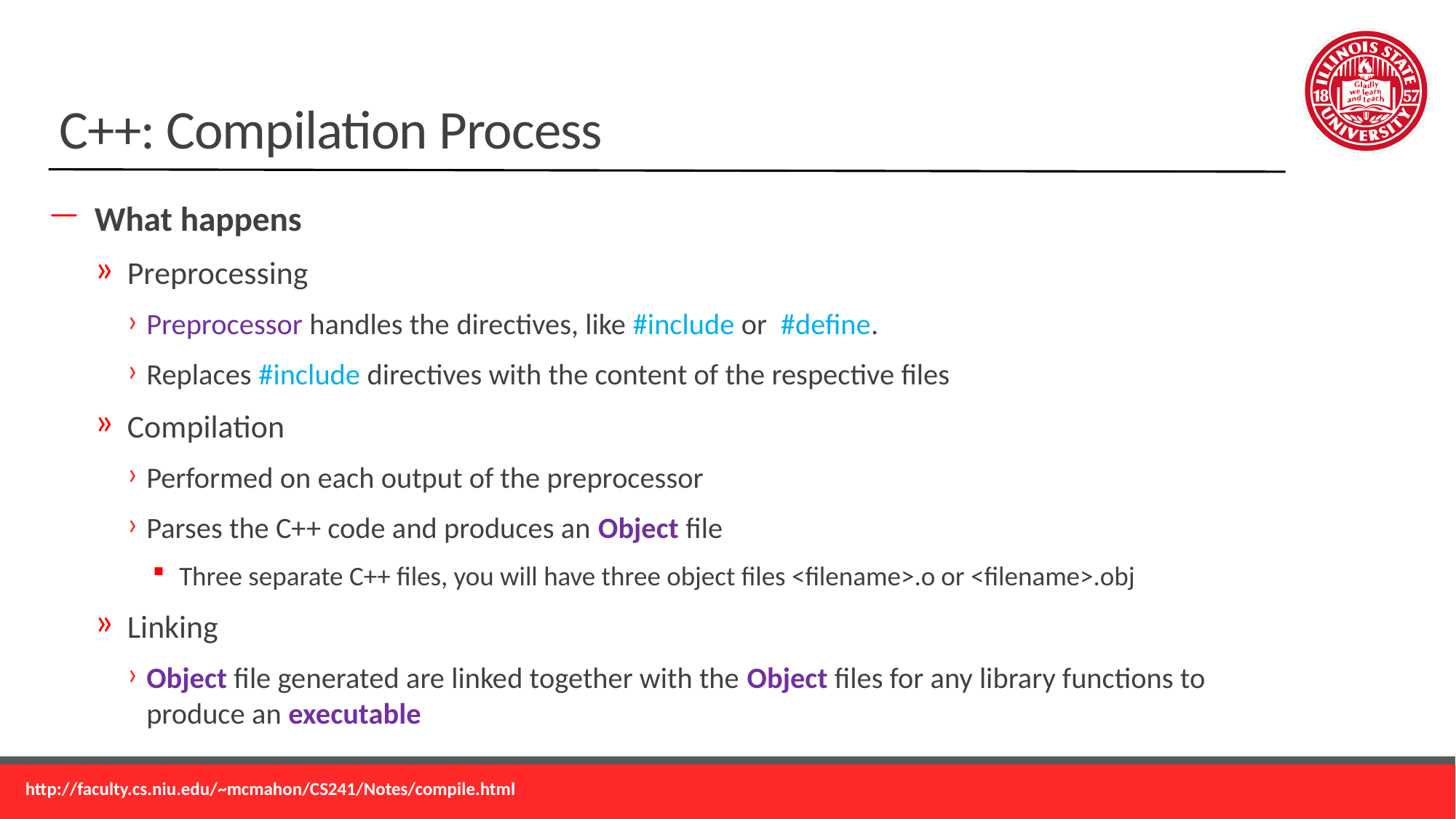

# C++: Compilation Process
What happens
Preprocessing
Preprocessor handles the directives, like #include or  #define.
Replaces #include directives with the content of the respective files
Compilation
Performed on each output of the preprocessor
Parses the C++ code and produces an Object file
Three separate C++ files, you will have three object files <filename>.o or <filename>.obj
Linking
Object file generated are linked together with the Object files for any library functions to produce an executable

http://faculty.cs.niu.edu/~mcmahon/CS241/Notes/compile.html